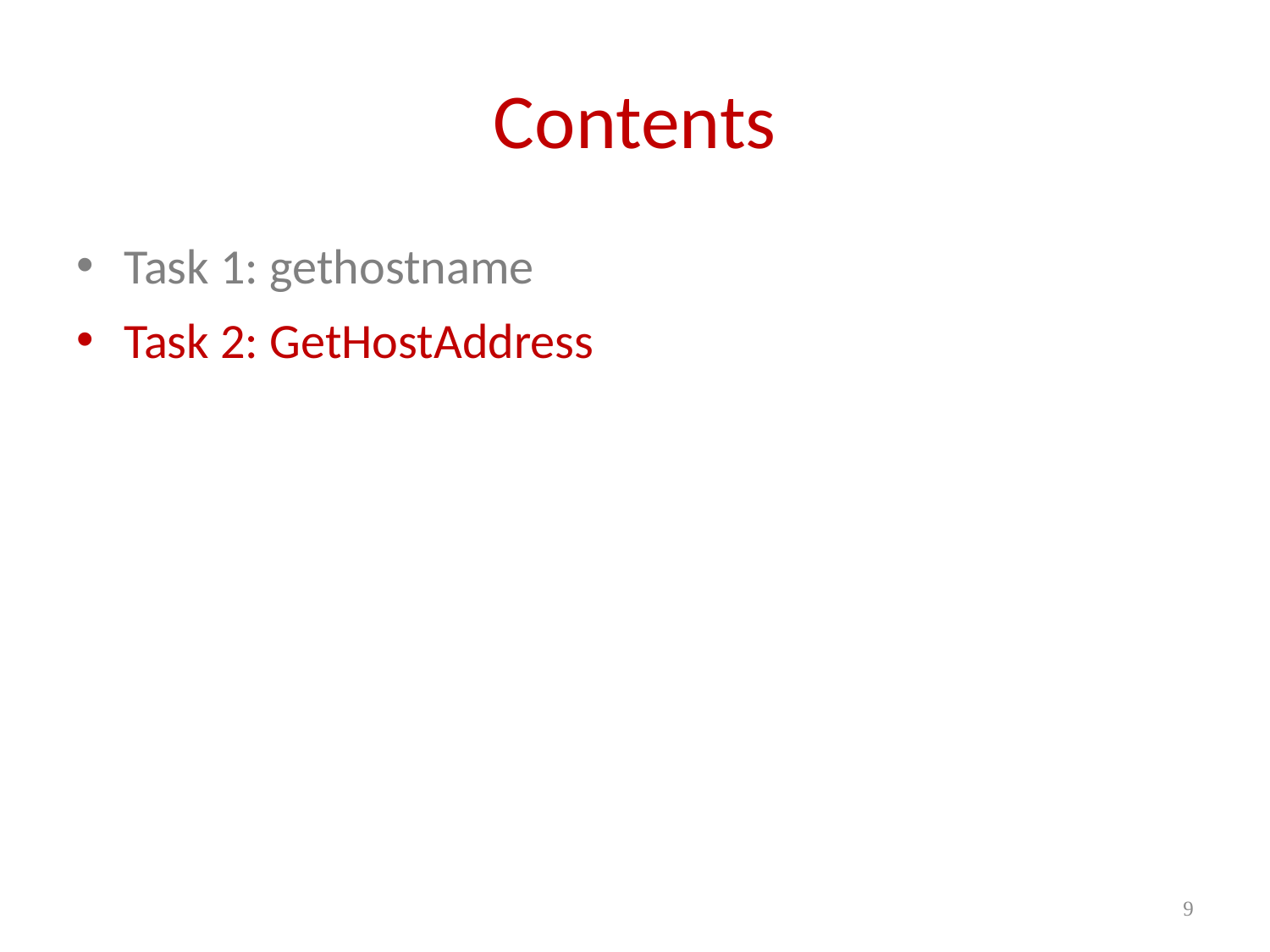

# Contents
Task 1: gethostname
Task 2: GetHostAddress
9